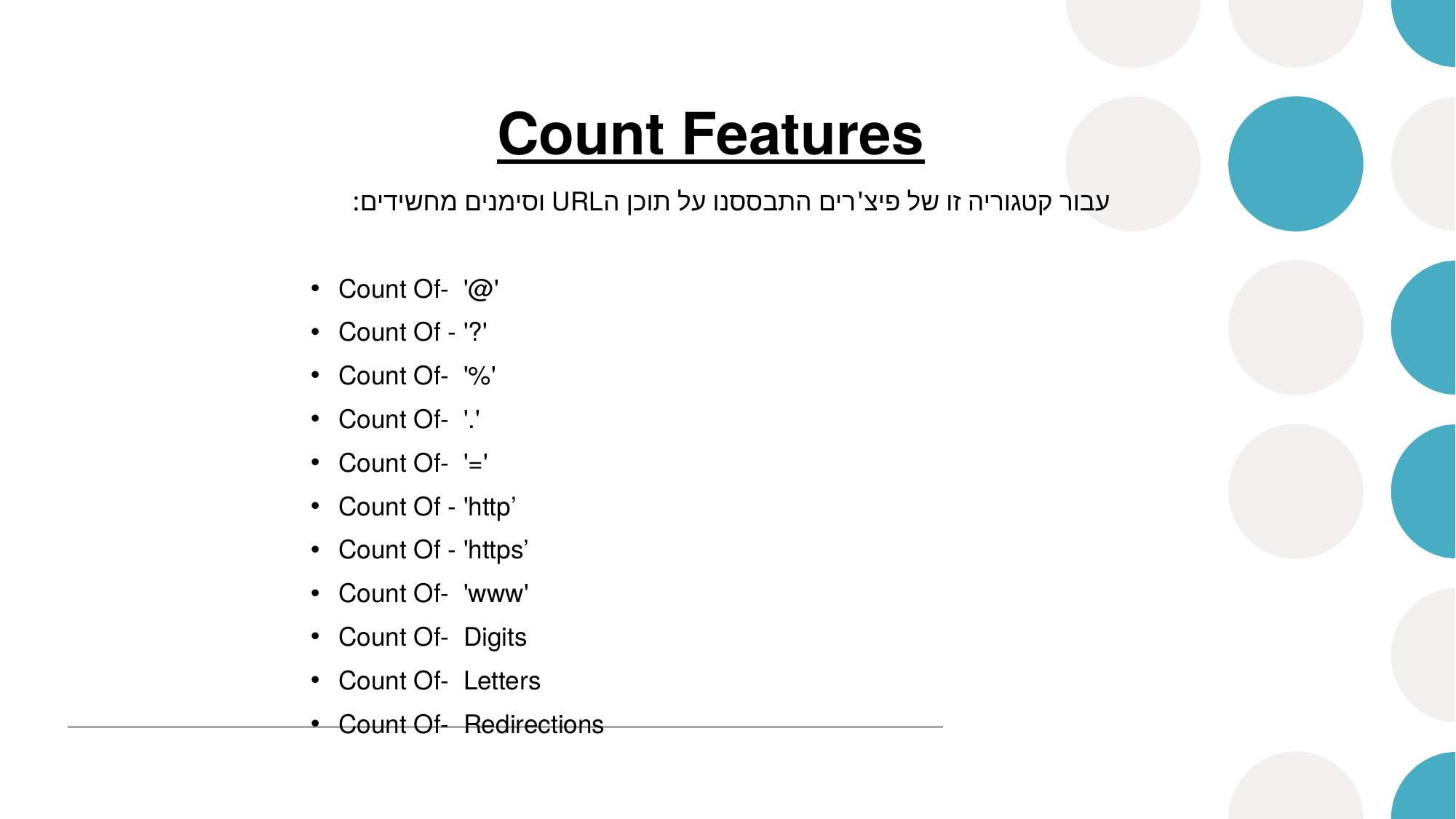

# Count Features
עבור קטגוריה זו של פיצ'רים התבססנו על תוכן הURL וסימנים מחשידים:

Count Of-  '@'
Count Of - '?'
Count Of-  '%'
Count Of-  '.'
Count Of-  '='
Count Of - 'http’
Count Of - 'https’
Count Of-  'www'
Count Of-  Digits
Count Of-  Letters
Count Of-  Redirections